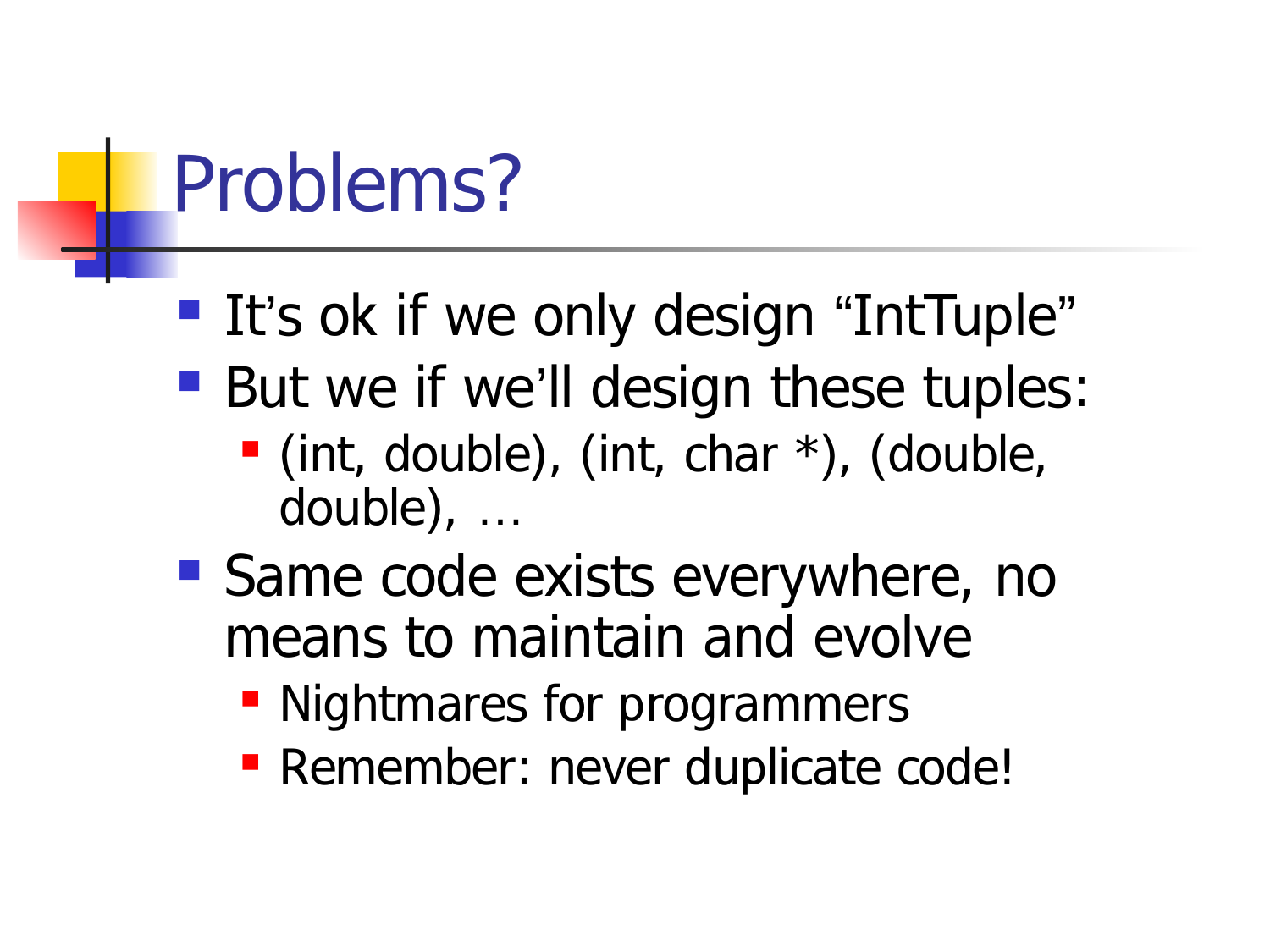

# Problems?
It’s ok if we only design “IntTuple”
But we if we’ll design these tuples:
(int, double), (int, char *), (double, double), …
Same code exists everywhere, no means to maintain and evolve
Nightmares for programmers
Remember: never duplicate code!